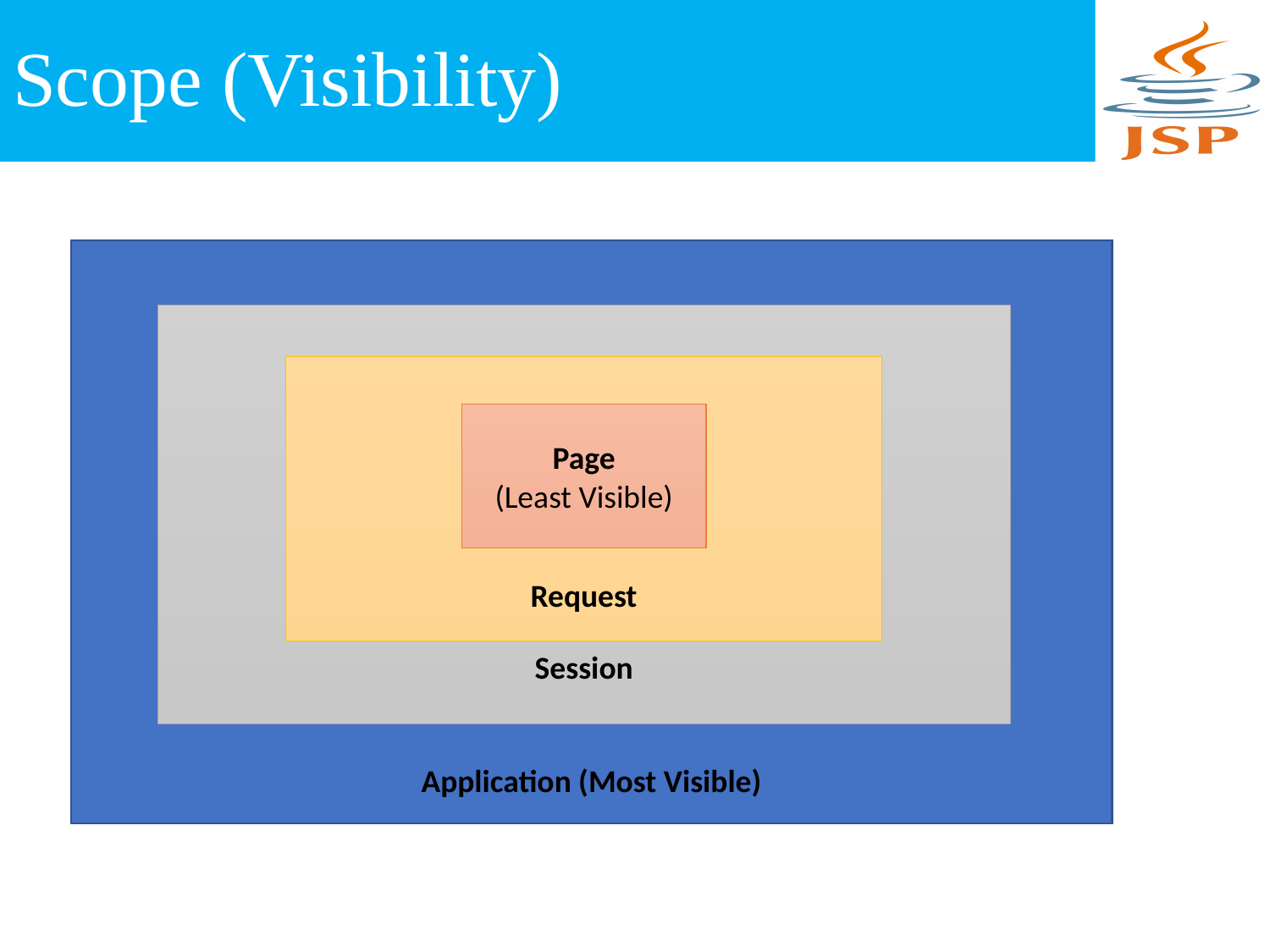

# Scope (Visibility)

Application (Most Visible)

Session

Request
Page
(Least Visible)